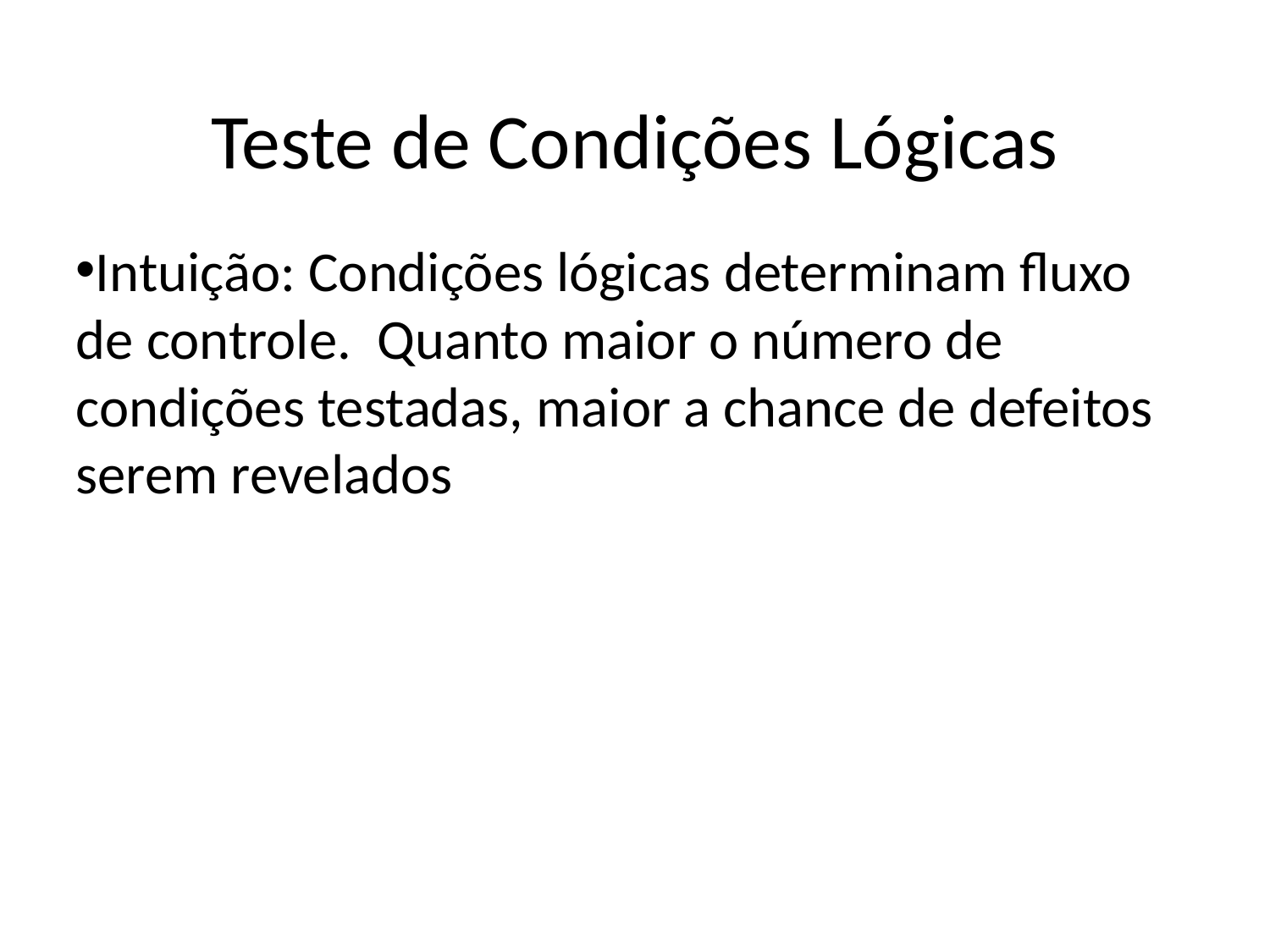

Teste de Condições Lógicas
Intuição: Condições lógicas determinam fluxo de controle.  Quanto maior o número de condições testadas, maior a chance de defeitos serem revelados